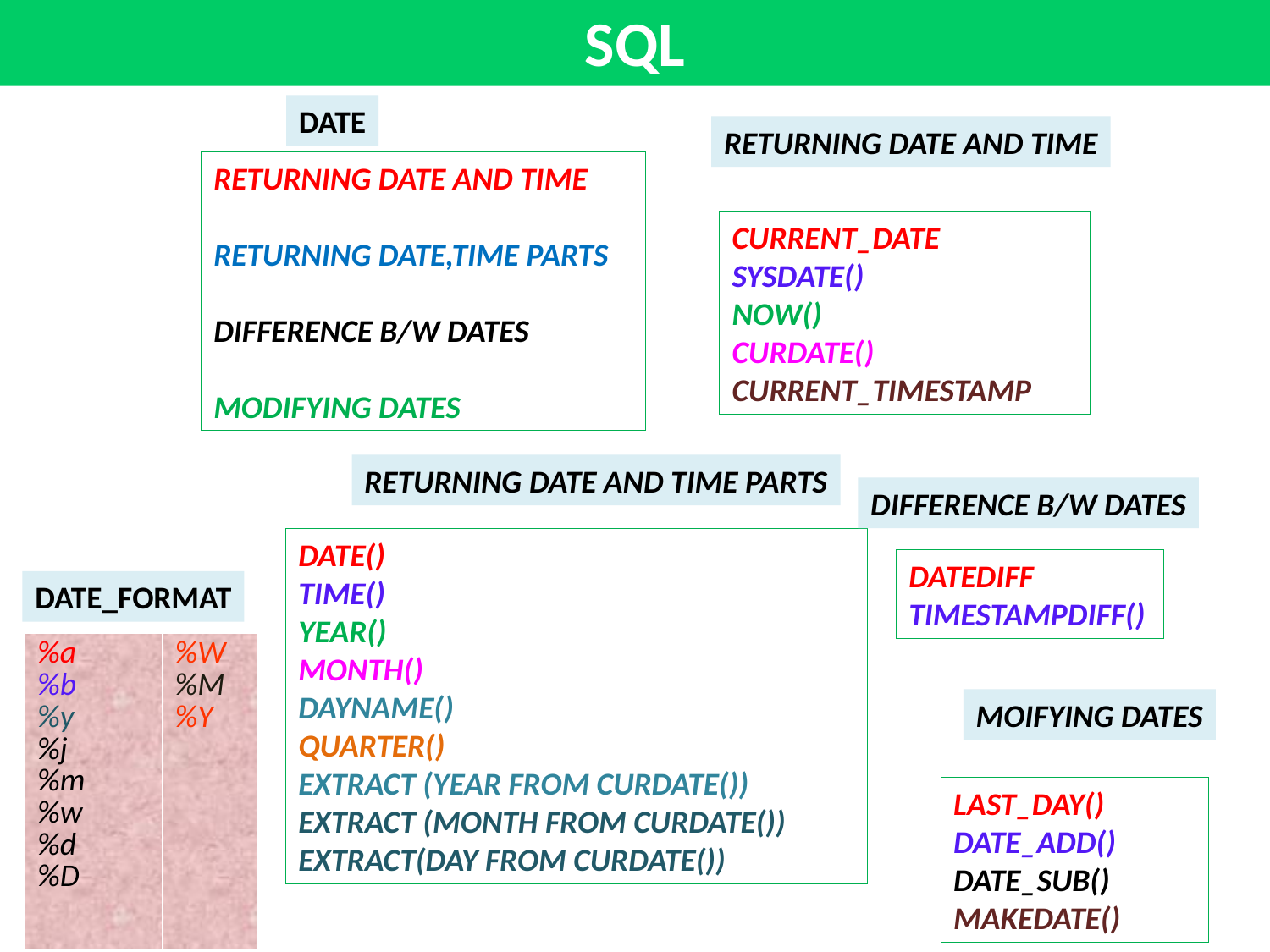

SQL
DATE
RETURNING DATE AND TIME
RETURNING DATE AND TIME

RETURNING DATE,TIME PARTS

DIFFERENCE B/W DATES

MODIFYING DATES
CURRENT_DATE
SYSDATE()
NOW()
CURDATE()
CURRENT_TIMESTAMP
RETURNING DATE AND TIME PARTS
DIFFERENCE B/W DATES
DATE()
TIME()
YEAR()
MONTH()
DAYNAME()
QUARTER()
EXTRACT (YEAR FROM CURDATE())
EXTRACT (MONTH FROM CURDATE())
EXTRACT(DAY FROM CURDATE())
DATEDIFF
TIMESTAMPDIFF()
DATE_FORMAT
| %a %b %y %j %m %w %d %D | %W %M %Y |
| --- | --- |
MOIFYING DATES
LAST_DAY()
DATE_ADD()
DATE_SUB()
MAKEDATE()